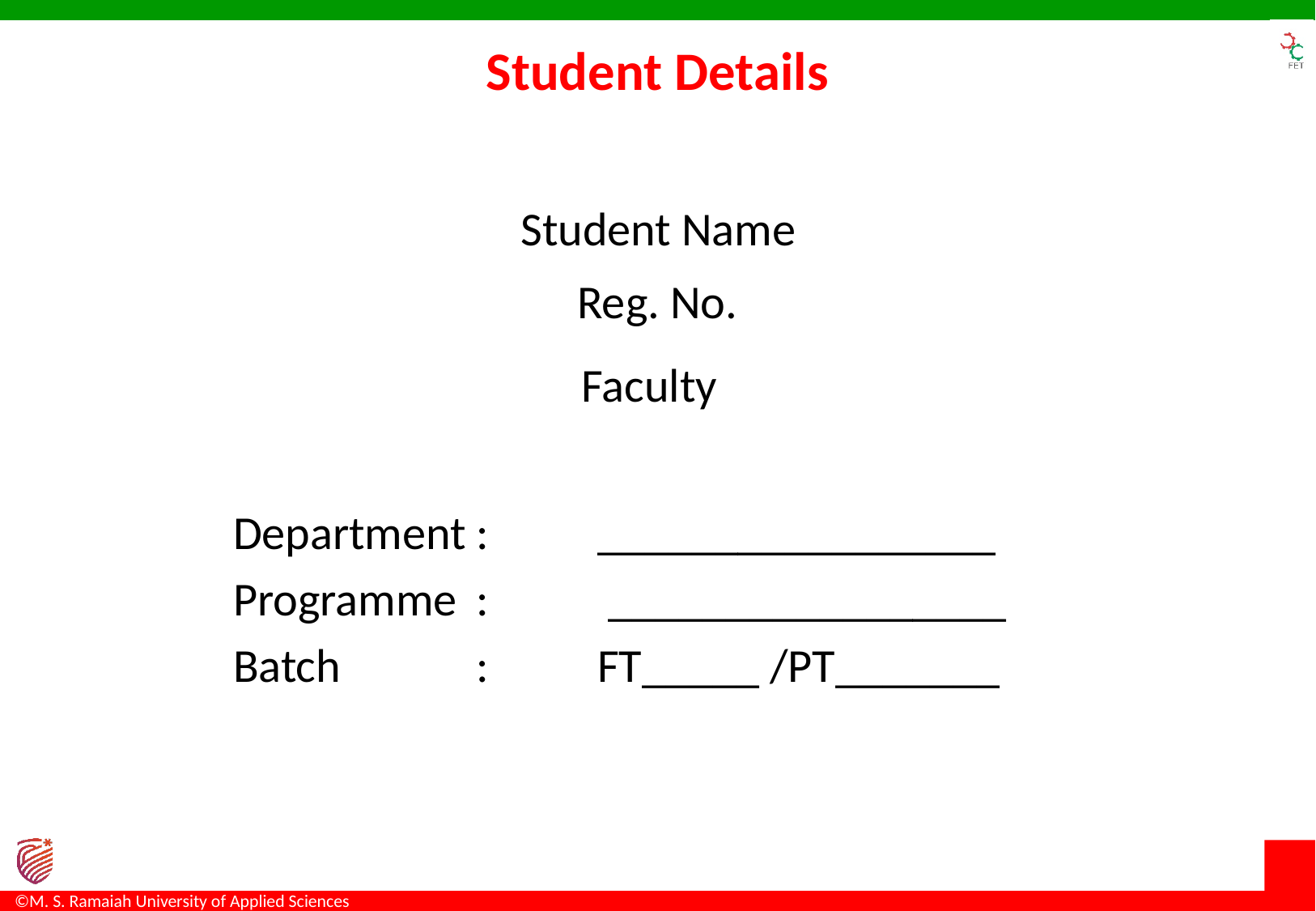

# Student Details
Student Name
Reg. No.
Faculty
Department	: 	_________________
Programme	:	 _________________
Batch		: 	FT_____ /PT_______